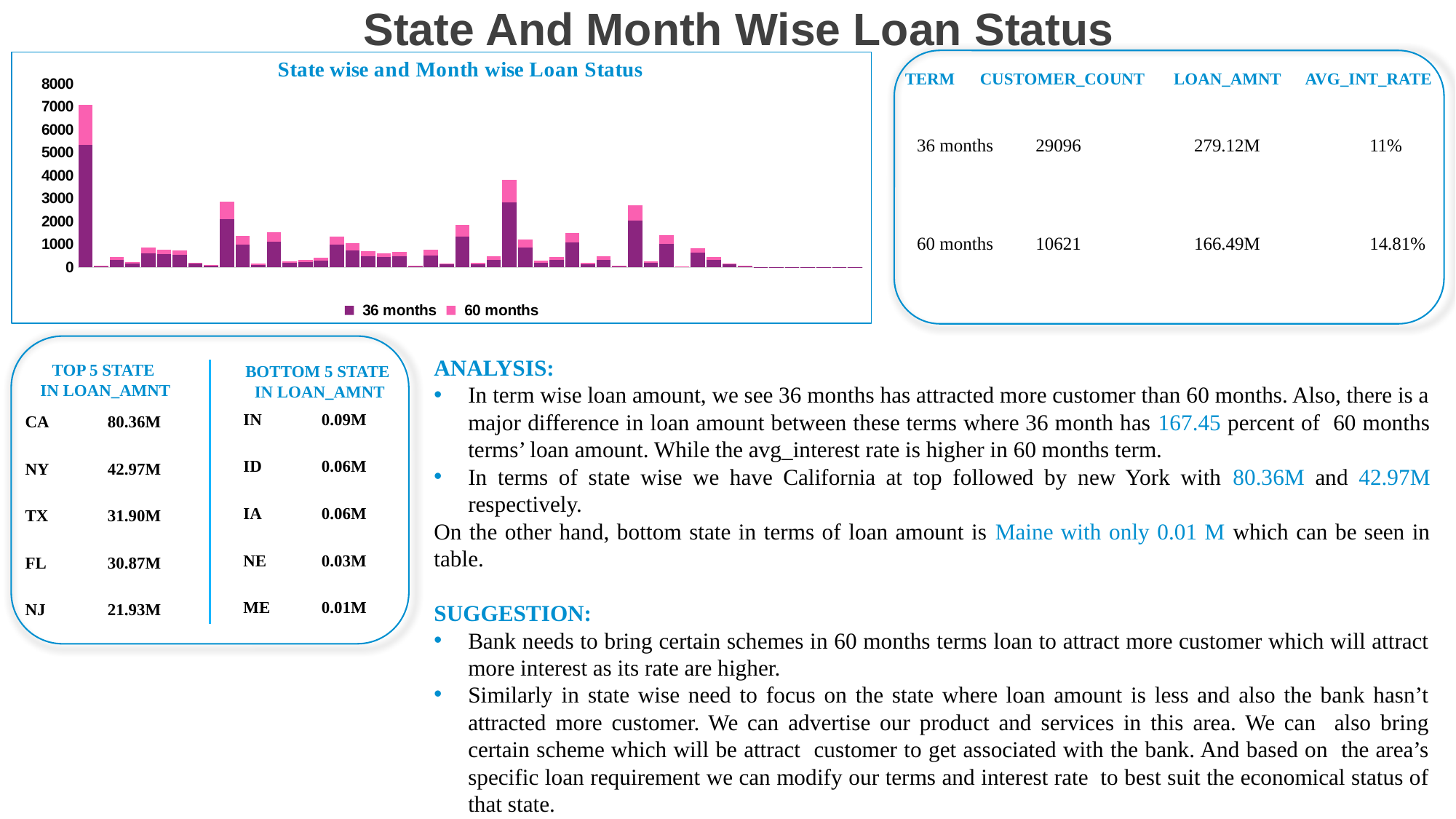

State And Month Wise Loan Status

### Chart

| Category |  36 months |  60 months |
|---|---|---|
| CA | 5340.0 | 1737.0 |
| AK | 55.0 | 25.0 |
| AL | 321.0 | 131.0 |
| AR | 177.0 | 67.0 |
| AZ | 620.0 | 254.0 |
| CO | 578.0 | 209.0 |
| CT | 535.0 | 215.0 |
| DC | 165.0 | 45.0 |
| DE | 88.0 | 26.0 |
| FL | 2115.0 | 747.0 |
| GA | 991.0 | 401.0 |
| HI | 121.0 | 53.0 |
| IL | 1129.0 | 393.0 |
| KS | 188.0 | 81.0 |
| KY | 223.0 | 102.0 |
| LA | 310.0 | 125.0 |
| MA | 1008.0 | 327.0 |
| MD | 729.0 | 318.0 |
| MI | 496.0 | 222.0 |
| MN | 462.0 | 152.0 |
| MO | 491.0 | 194.0 |
| MT | 57.0 | 27.0 |
| NC | 511.0 | 276.0 |
| NH | 125.0 | 46.0 |
| NJ | 1334.0 | 513.0 |
| NM | 137.0 | 52.0 |
| NV | 342.0 | 154.0 |
| NY | 2846.0 | 959.0 |
| OH | 858.0 | 363.0 |
| OK | 208.0 | 91.0 |
| OR | 336.0 | 114.0 |
| PA | 1093.0 | 423.0 |
| RI | 152.0 | 45.0 |
| SC | 327.0 | 144.0 |
| SD | 44.0 | 20.0 |
| TX | 2043.0 | 678.0 |
| UT | 186.0 | 72.0 |
| VA | 1016.0 | 384.0 |
| VT | 40.0 | 12.0 |
| WA | 636.0 | 204.0 |
| WI | 312.0 | 147.0 |
| WV | 122.0 | 55.0 |
| WY | 66.0 | 17.0 |
| ID | 6.0 | None |
| MS | 18.0 | None |
| NE | 5.0 | None |
| TN | 17.0 | None |
| IA | 5.0 | None |
| IN | 9.0 | None |
| ME | 3.0 | None |
TERM      CUSTOMER_COUNT       LOAN_AMNT      AVG_INT_RATE
| 36 months | 29096 | 279.12M | 11% |
| --- | --- | --- | --- |
| 60 months | 10621 | 166.49M | 14.81% |

ANALYSIS:
In term wise loan amount, we see 36 months has attracted more customer than 60 months. Also, there is a major difference in loan amount between these terms where 36 month has 167.45 percent of  60 months terms’ loan amount. While the avg_interest rate is higher in 60 months term.
In terms of state wise we have California at top followed by new York with 80.36M and 42.97M respectively.
On the other hand, bottom state in terms of loan amount is Maine with only 0.01 M which can be seen in table.

SUGGESTION:
Bank needs to bring certain schemes in 60 months terms loan to attract more customer which will attract more interest as its rate are higher.
Similarly in state wise need to focus on the state where loan amount is less and also the bank hasn’t attracted more customer. We can advertise our product and services in this area. We can  also bring certain scheme which will be attract  customer to get associated with the bank. And based on  the area’s specific loan requirement we can modify our terms and interest rate  to best suit the economical status of that state.

TOP 5 STATE
 IN LOAN_AMNT
BOTTOM 5 STATE
IN LOAN_AMNT
| IN | 0.09M |
| --- | --- |
| ID | 0.06M |
| IA | 0.06M |
| NE | 0.03M |
| ME | 0.01M |
| CA | 80.36M |
| --- | --- |
| NY | 42.97M |
| TX | 31.90M |
| FL | 30.87M |
| NJ | 21.93M |